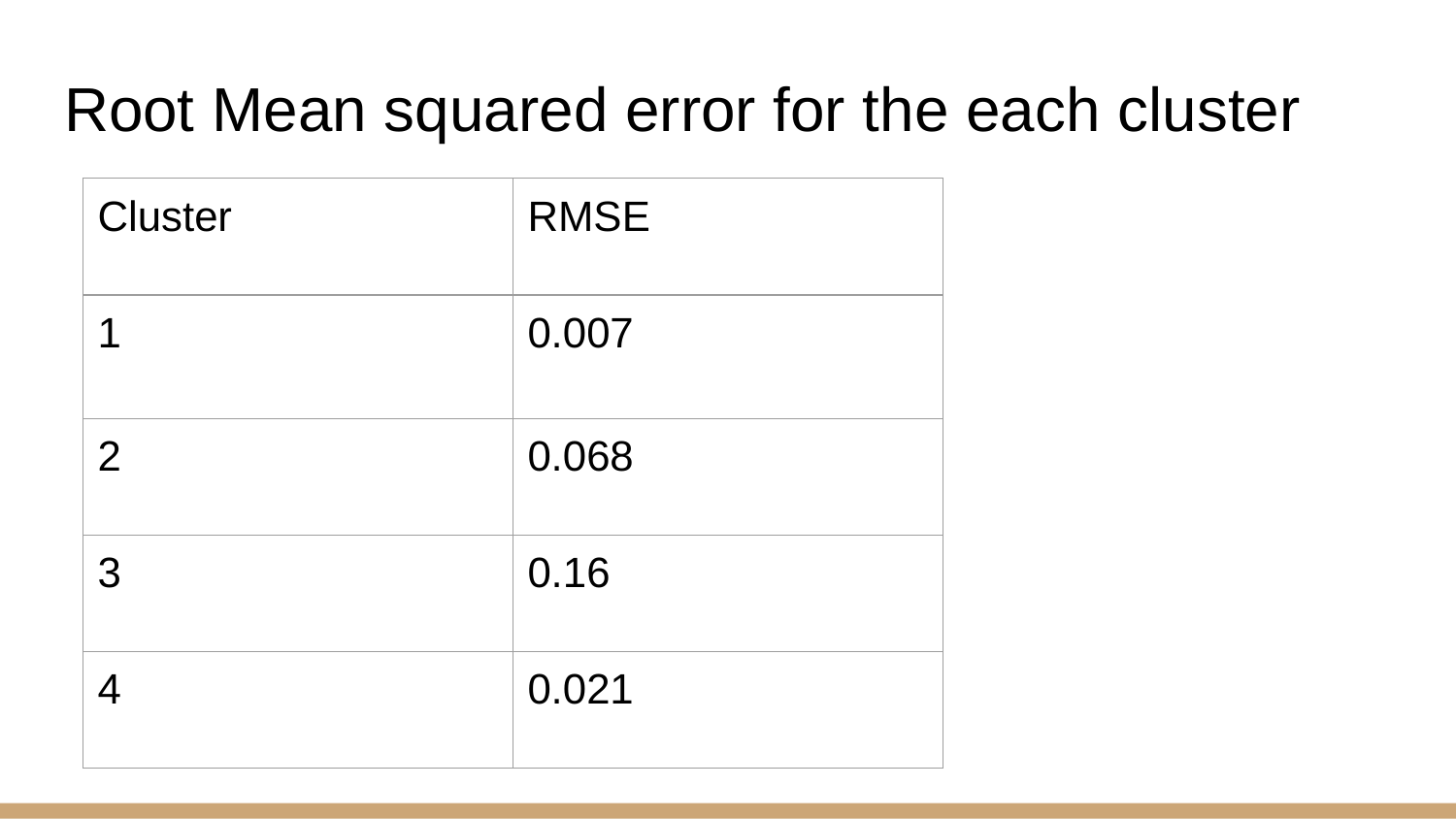

# Root Mean squared error for the each cluster
| Cluster | RMSE |
| --- | --- |
| 1 | 0.007 |
| 2 | 0.068 |
| 3 | 0.16 |
| 4 | 0.021 |